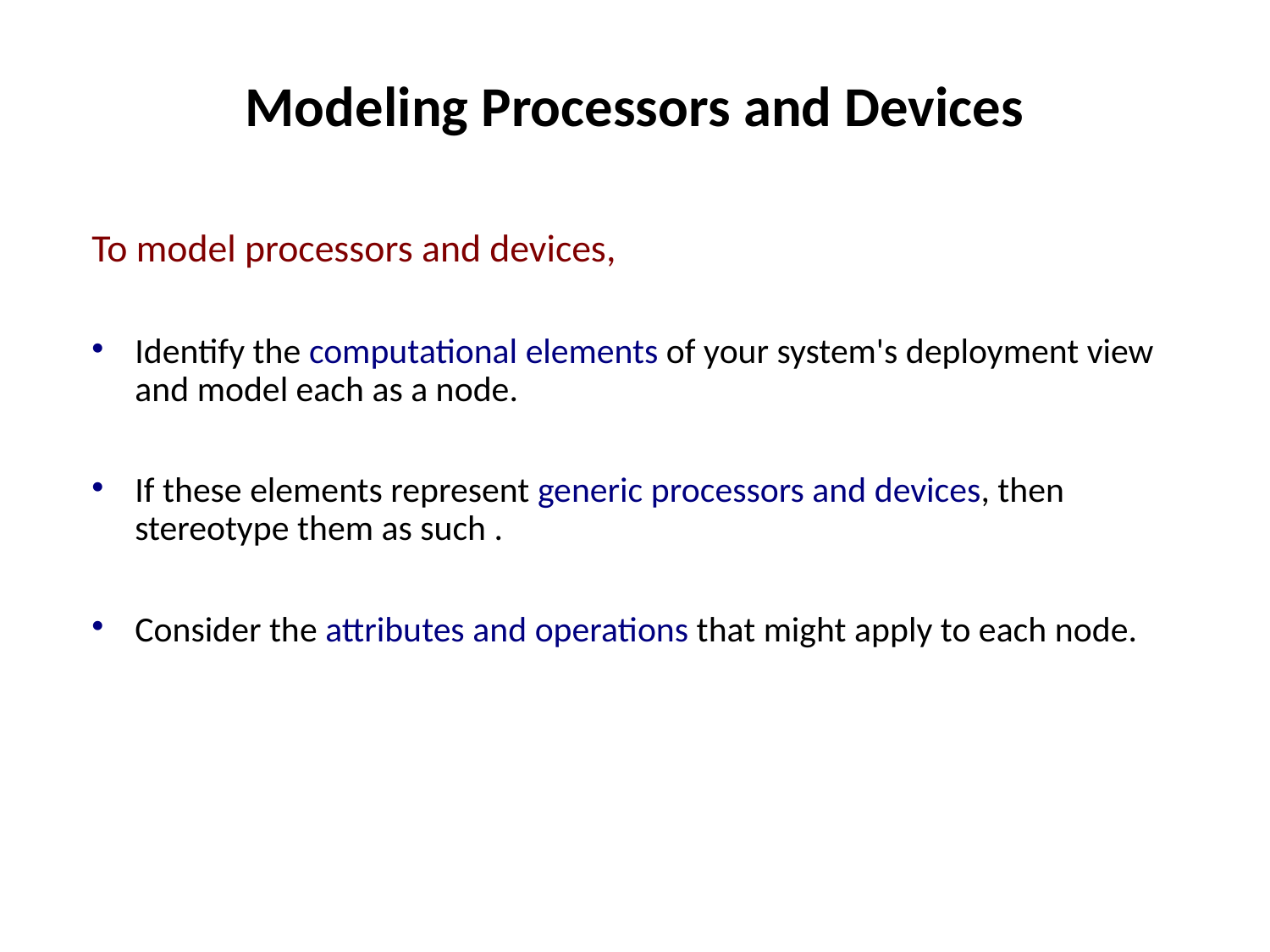

# Modeling Processors and Devices
To model processors and devices,

Identify the computational elements of your system's deployment view and model each as a node.

If these elements represent generic processors and devices, then stereotype them as such .

Consider the attributes and operations that might apply to each node.